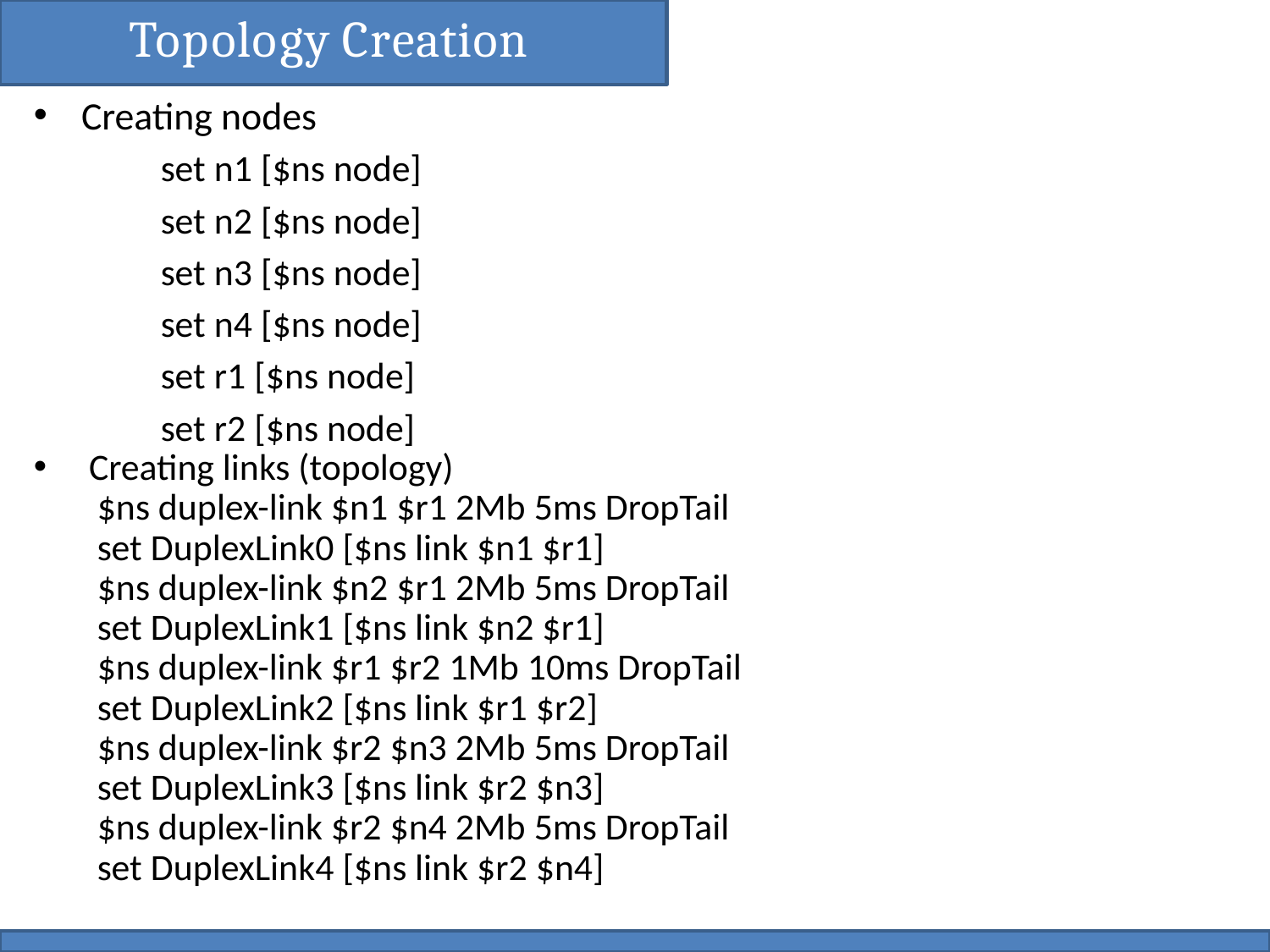

Topology Creation
Creating nodes
set n1 [$ns node]
set n2 [$ns node]
set n3 [$ns node]
set n4 [$ns node]
set r1 [$ns node]
set r2 [$ns node]
     Creating links (topology)
	$ns duplex-link $n1 $r1 2Mb 5ms DropTail
	set DuplexLink0 [$ns link $n1 $r1]
	$ns duplex-link $n2 $r1 2Mb 5ms DropTail
	set DuplexLink1 [$ns link $n2 $r1]
	$ns duplex-link $r1 $r2 1Mb 10ms DropTail
	set DuplexLink2 [$ns link $r1 $r2]
	$ns duplex-link $r2 $n3 2Mb 5ms DropTail
	set DuplexLink3 [$ns link $r2 $n3]
	$ns duplex-link $r2 $n4 2Mb 5ms DropTail
	set DuplexLink4 [$ns link $r2 $n4]